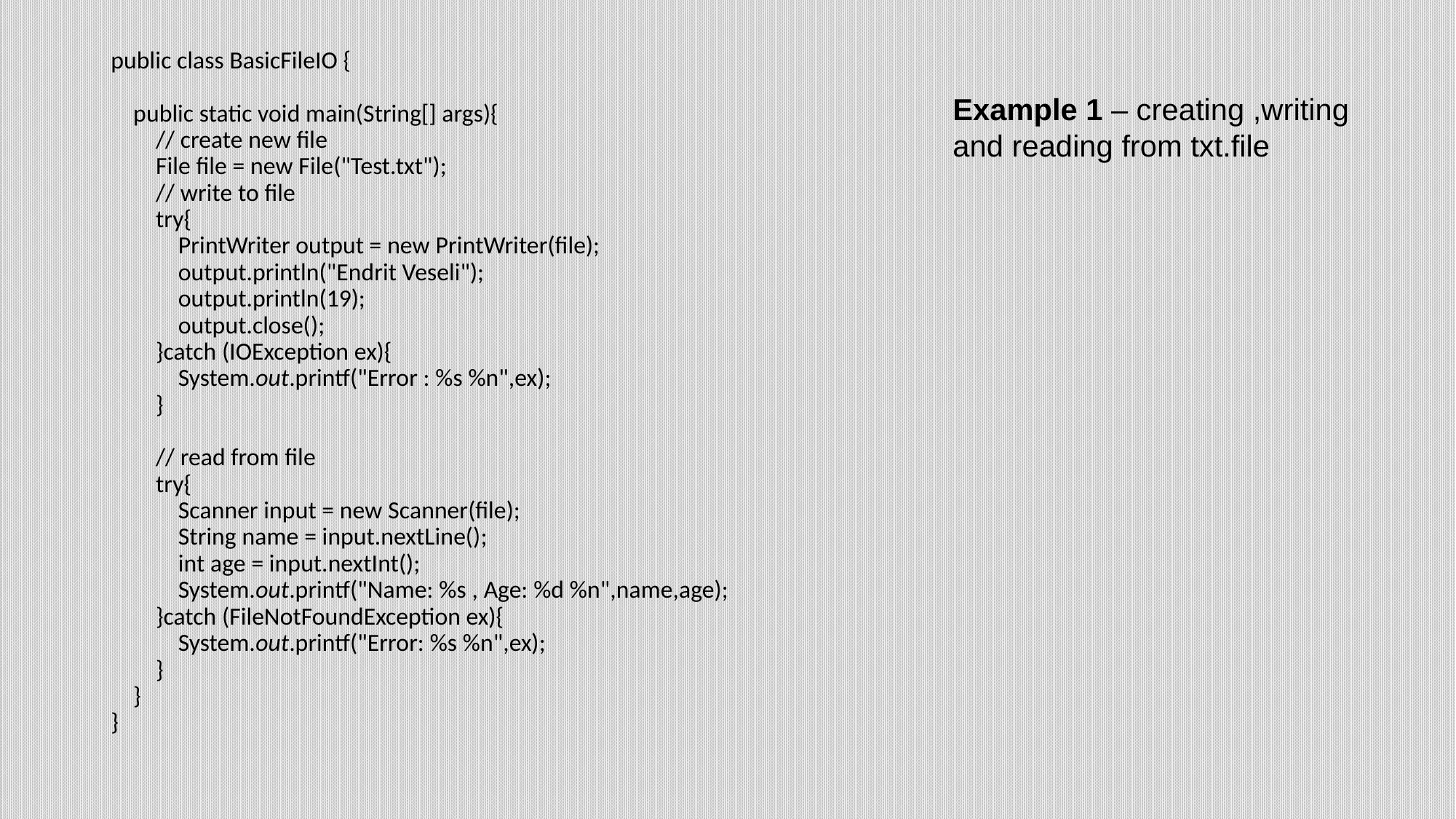

public class BasicFileIO {
    public static void main(String[] args){
        // create new file
        File file = new File("Test.txt");
        // write to file
        try{
            PrintWriter output = new PrintWriter(file);
            output.println("Endrit Veseli");
            output.println(19);
            output.close();
        }catch (IOException ex){
            System.out.printf("Error : %s %n",ex);
        }
        // read from file
        try{
            Scanner input = new Scanner(file);
            String name = input.nextLine();
            int age = input.nextInt();
            System.out.printf("Name: %s , Age: %d %n",name,age);
        }catch (FileNotFoundException ex){
            System.out.printf("Error: %s %n",ex);
        }
    }
}
Example 1 – creating ,writing and reading from txt.file